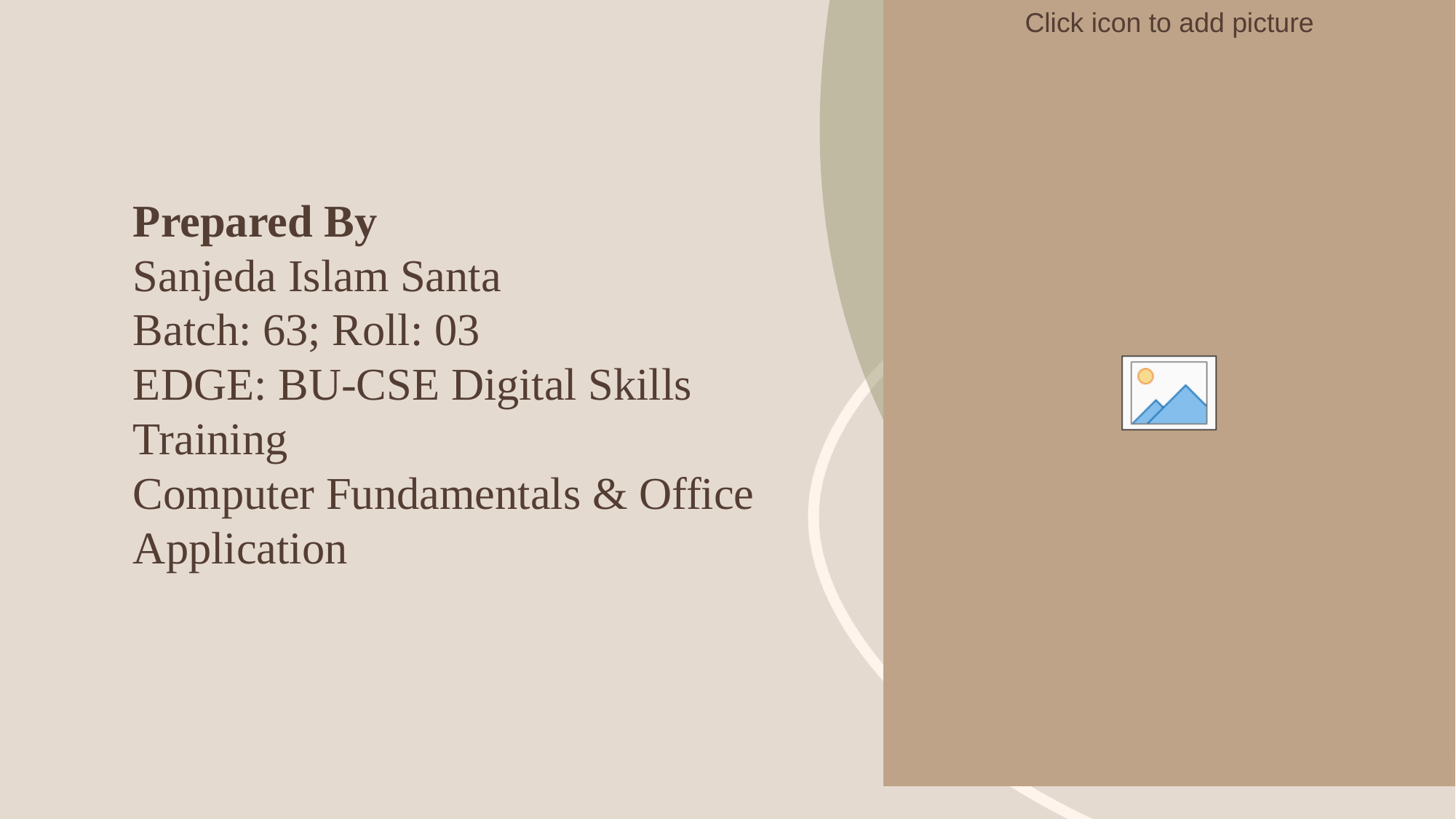

# Prepared By Sanjeda Islam Santa Batch: 63; Roll: 03 EDGE: BU-CSE Digital Skills Training Computer Fundamentals & Office Application